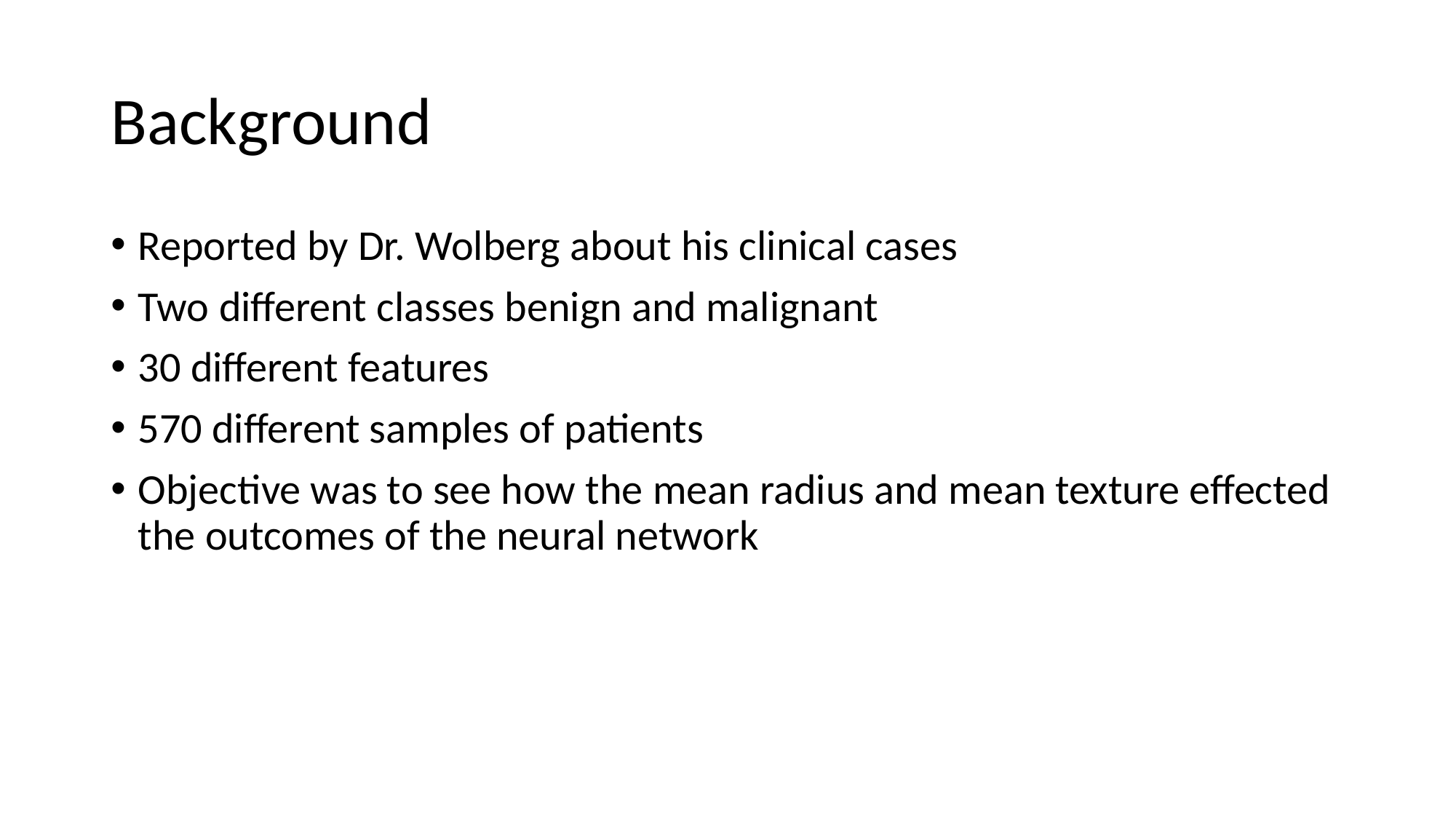

# Background
Reported by Dr. Wolberg about his clinical cases
Two different classes benign and malignant
30 different features
570 different samples of patients
Objective was to see how the mean radius and mean texture effected the outcomes of the neural network